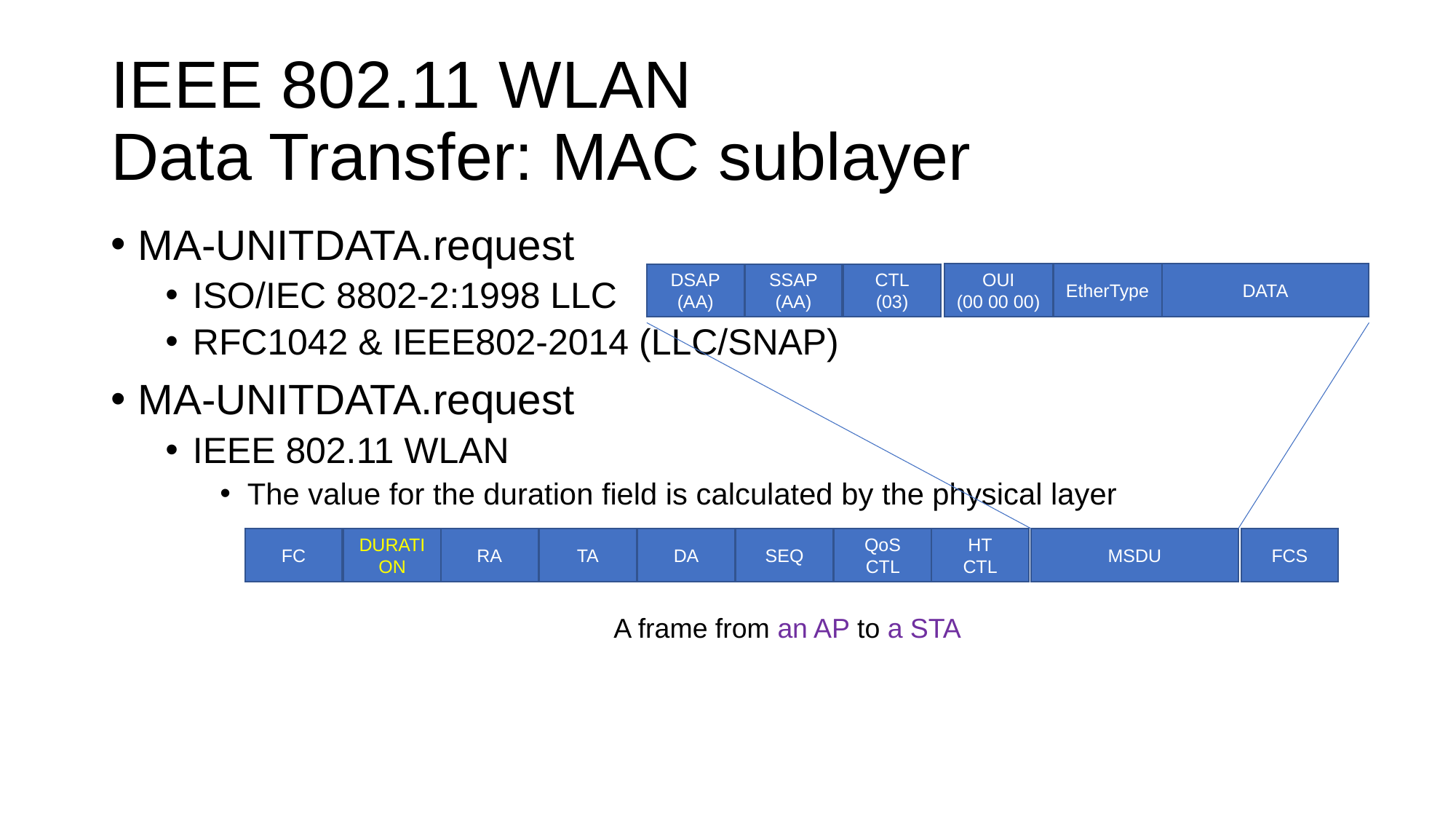

# IEEE 802.11 WLAN Data Transfer: MAC sublayer
MA-UNITDATA.request
ISO/IEC 8802-2:1998 LLC
RFC1042 & IEEE802-2014 (LLC/SNAP)
MA-UNITDATA.request
IEEE 802.11 WLAN
The value for the duration field is calculated by the physical layer
OUI
(00 00 00)
EtherType
DATA
DSAP
(AA)
SSAP
(AA)
CTL
(03)
FC
DURATION
DA
SEQ
QoS
CTL
HT
CTL
MSDU
FCS
RA
TA
A frame from an AP to a STA